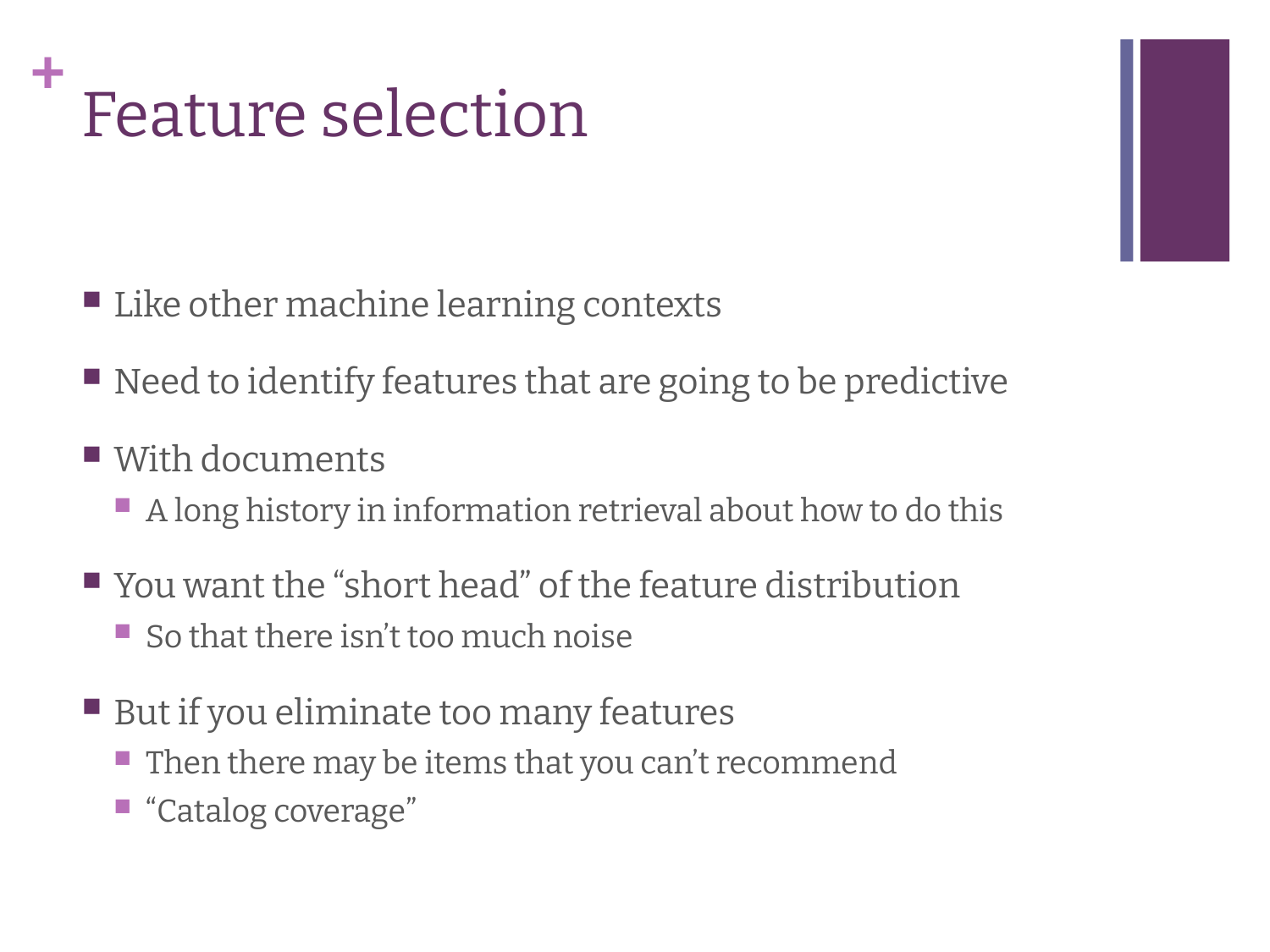

# Feature selection
Like other machine learning contexts
Need to identify features that are going to be predictive
With documents
A long history in information retrieval about how to do this
You want the “short head” of the feature distribution
So that there isn’t too much noise
But if you eliminate too many features
Then there may be items that you can’t recommend
“Catalog coverage”